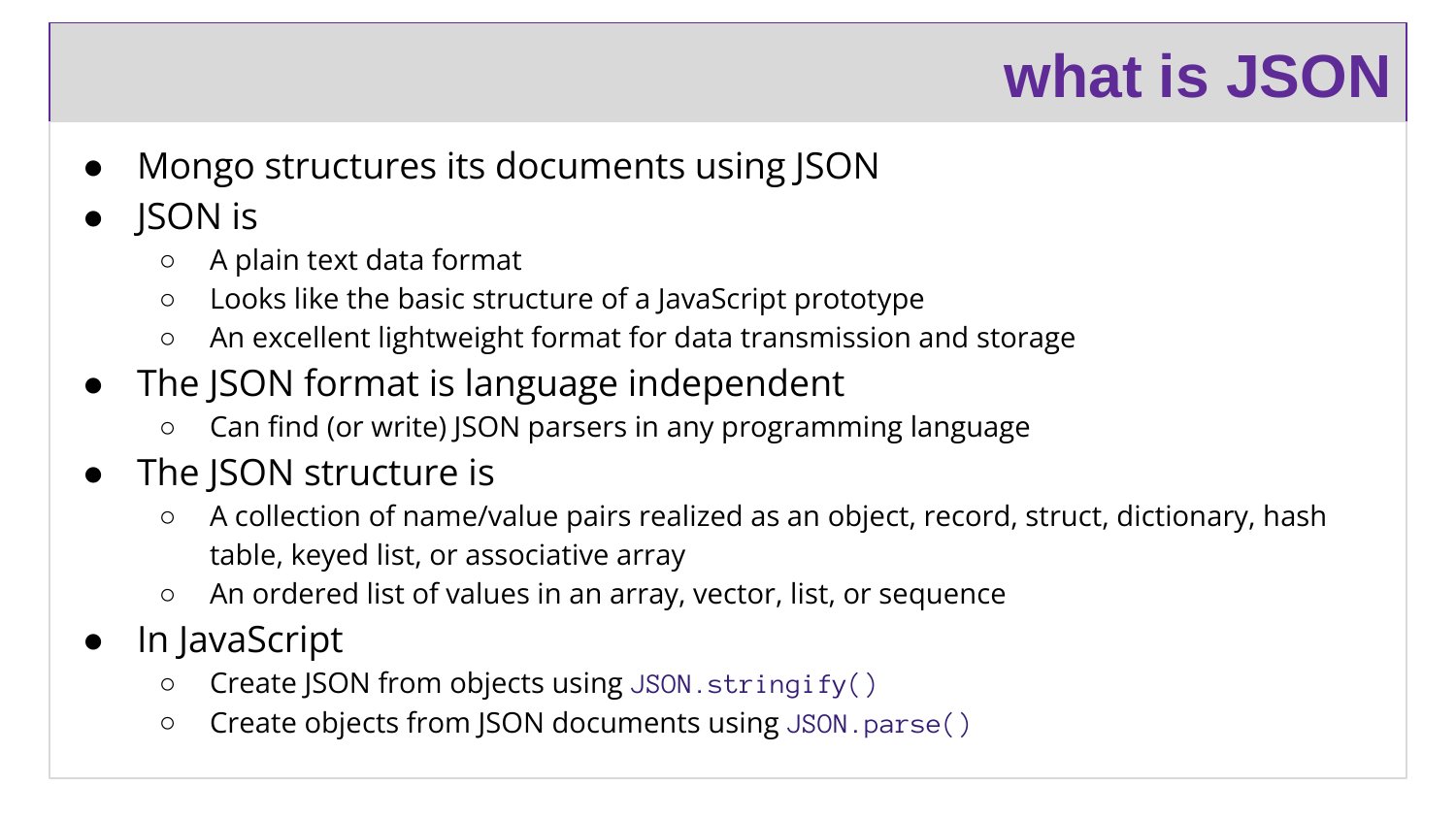

# what is JSON
Mongo structures its documents using JSON
JSON is
A plain text data format
Looks like the basic structure of a JavaScript prototype
An excellent lightweight format for data transmission and storage
The JSON format is language independent
Can find (or write) JSON parsers in any programming language
The JSON structure is
A collection of name/value pairs realized as an object, record, struct, dictionary, hash table, keyed list, or associative array
An ordered list of values in an array, vector, list, or sequence
In JavaScript
Create JSON from objects using JSON.stringify()
Create objects from JSON documents using JSON.parse()